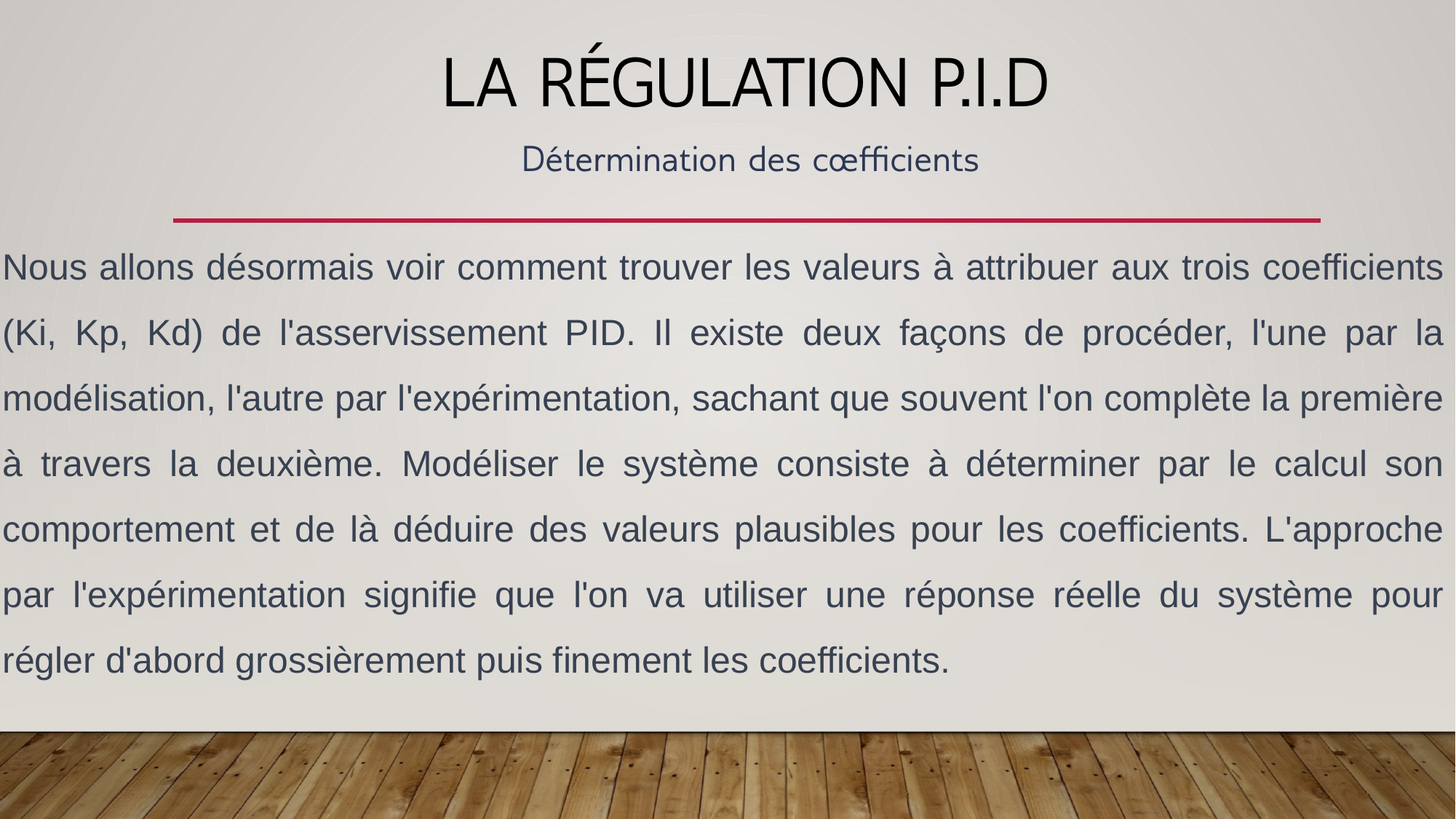

# La régulation p.I.d
Détermination des coefficients
Nous allons désormais voir comment trouver les valeurs à attribuer aux trois coefficients (Ki, Kp, Kd) de l'asservissement PID. Il existe deux façons de procéder, l'une par la modélisation, l'autre par l'expérimentation, sachant que souvent l'on complète la première à travers la deuxième. Modéliser le système consiste à déterminer par le calcul son comportement et de là déduire des valeurs plausibles pour les coefficients. L'approche par l'expérimentation signifie que l'on va utiliser une réponse réelle du système pour régler d'abord grossièrement puis finement les coefficients.